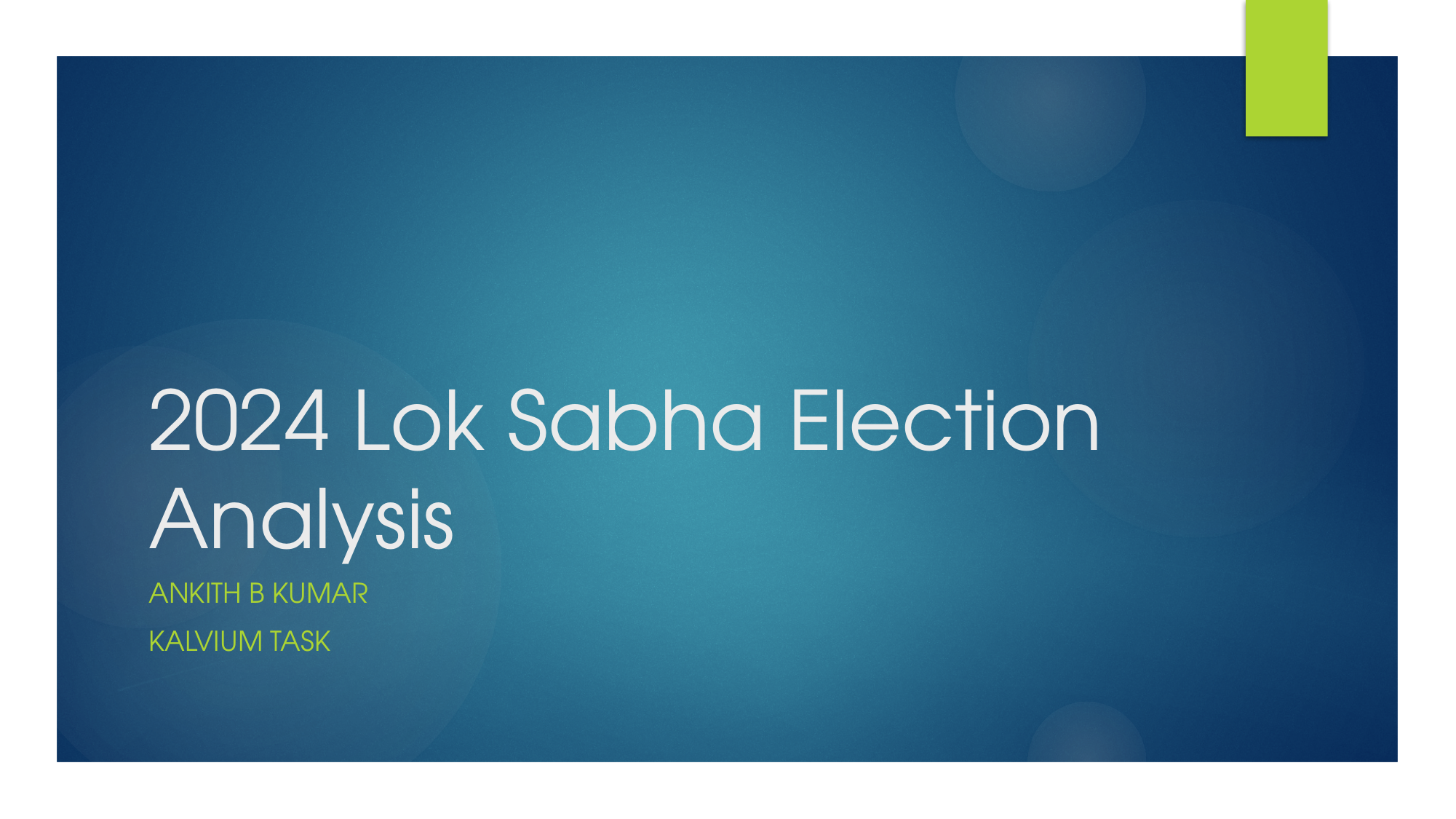

# 2024 Lok Sabha Election Analysis
Ankith b kumar
Kalvium task